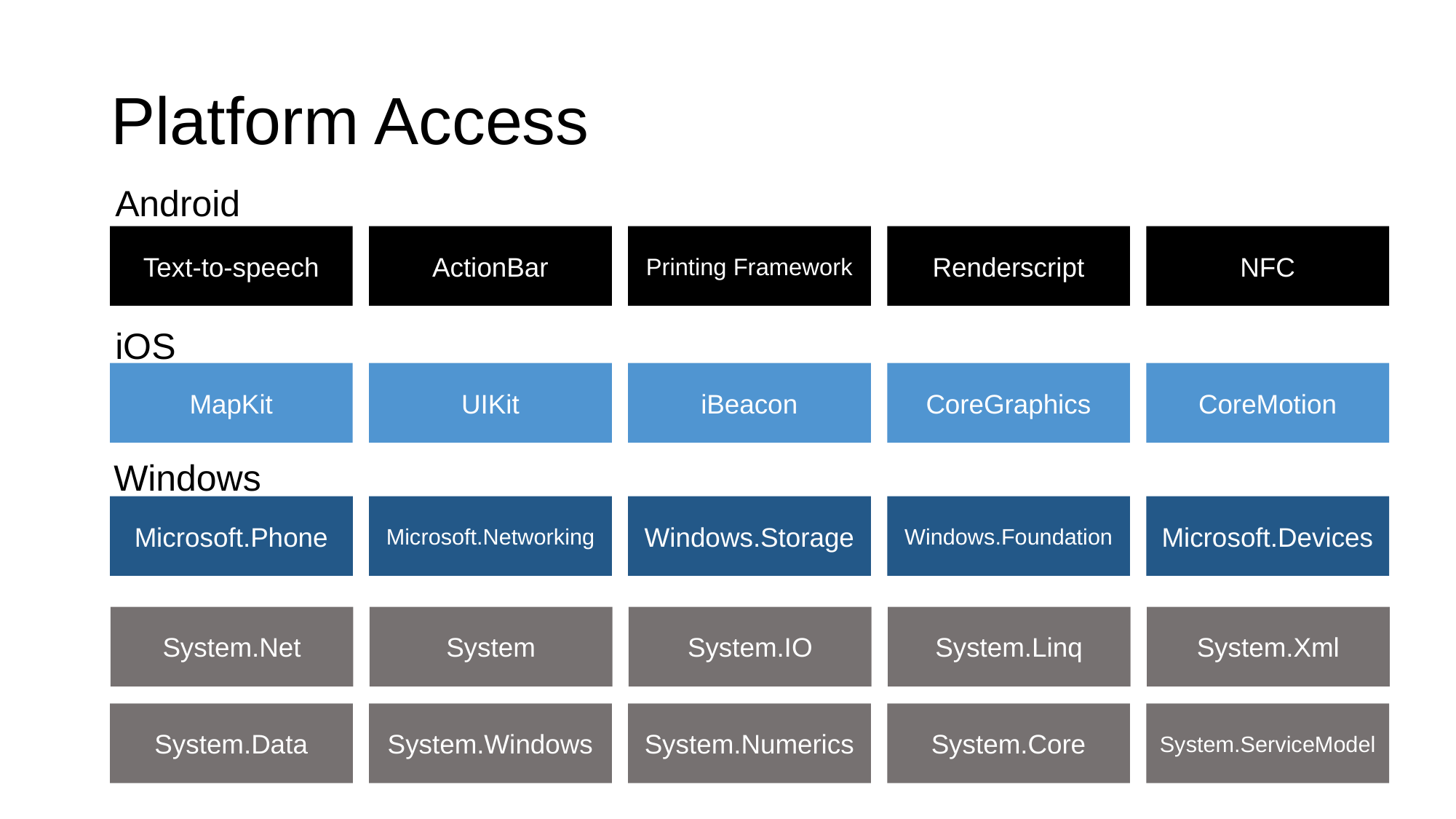

# Platform Access
Android
Text-to-speech
ActionBar
Printing Framework
Renderscript
NFC
iOS
MapKit
UIKit
iBeacon
CoreGraphics
CoreMotion
Windows
Microsoft.Phone
Microsoft.Networking
Windows.Storage
Windows.Foundation
Microsoft.Devices
System.Net
System
System.IO
System.Linq
System.Xml
System.Data
System.Windows
System.Numerics
System.Core
System.ServiceModel